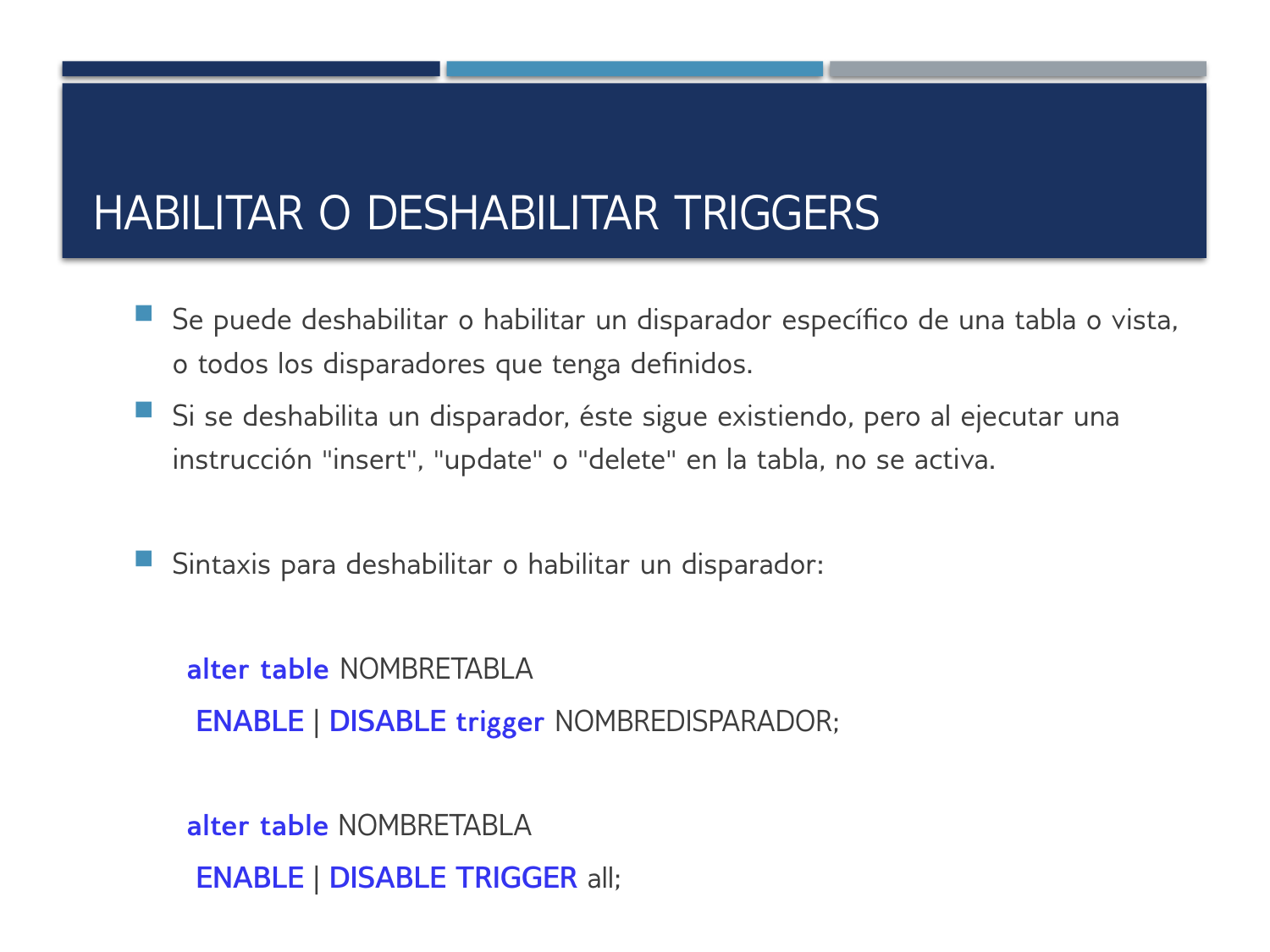

# Habilitar o deshabilitar Triggers
Se puede deshabilitar o habilitar un disparador específico de una tabla o vista, o todos los disparadores que tenga definidos.
Si se deshabilita un disparador, éste sigue existiendo, pero al ejecutar una instrucción "insert", "update" o "delete" en la tabla, no se activa.

Sintaxis para deshabilitar o habilitar un disparador:

 alter table NOMBRETABLA
  ENABLE | DISABLE trigger NOMBREDISPARADOR;

 alter table NOMBRETABLA
  ENABLE | DISABLE TRIGGER all;